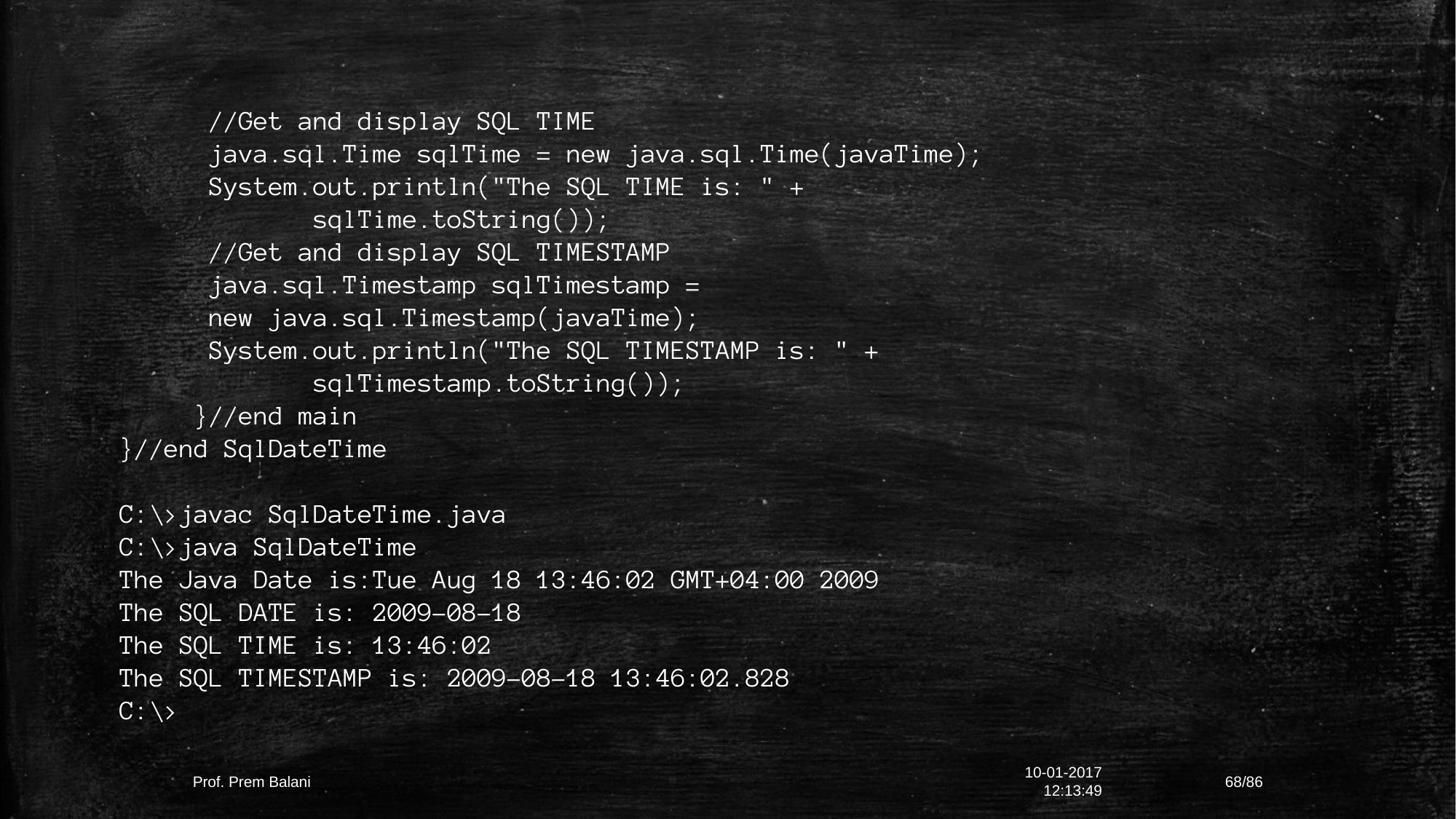

//Get and display SQL TIME
      java.sql.Time sqlTime = new java.sql.Time(javaTime);
      System.out.println("The SQL TIME is: " +
             sqlTime.toString());
      //Get and display SQL TIMESTAMP
      java.sql.Timestamp sqlTimestamp =
      new java.sql.Timestamp(javaTime);
      System.out.println("The SQL TIMESTAMP is: " +
             sqlTimestamp.toString());
     }//end main
}//end SqlDateTime

C:\>javac SqlDateTime.java
C:\>java SqlDateTime
The Java Date is:Tue Aug 18 13:46:02 GMT+04:00 2009
The SQL DATE is: 2009-08-18
The SQL TIME is: 13:46:02
The SQL TIMESTAMP is: 2009-08-18 13:46:02.828
C:\>
Prof. Prem Balani
10-01-2017 12:13:49
68/86